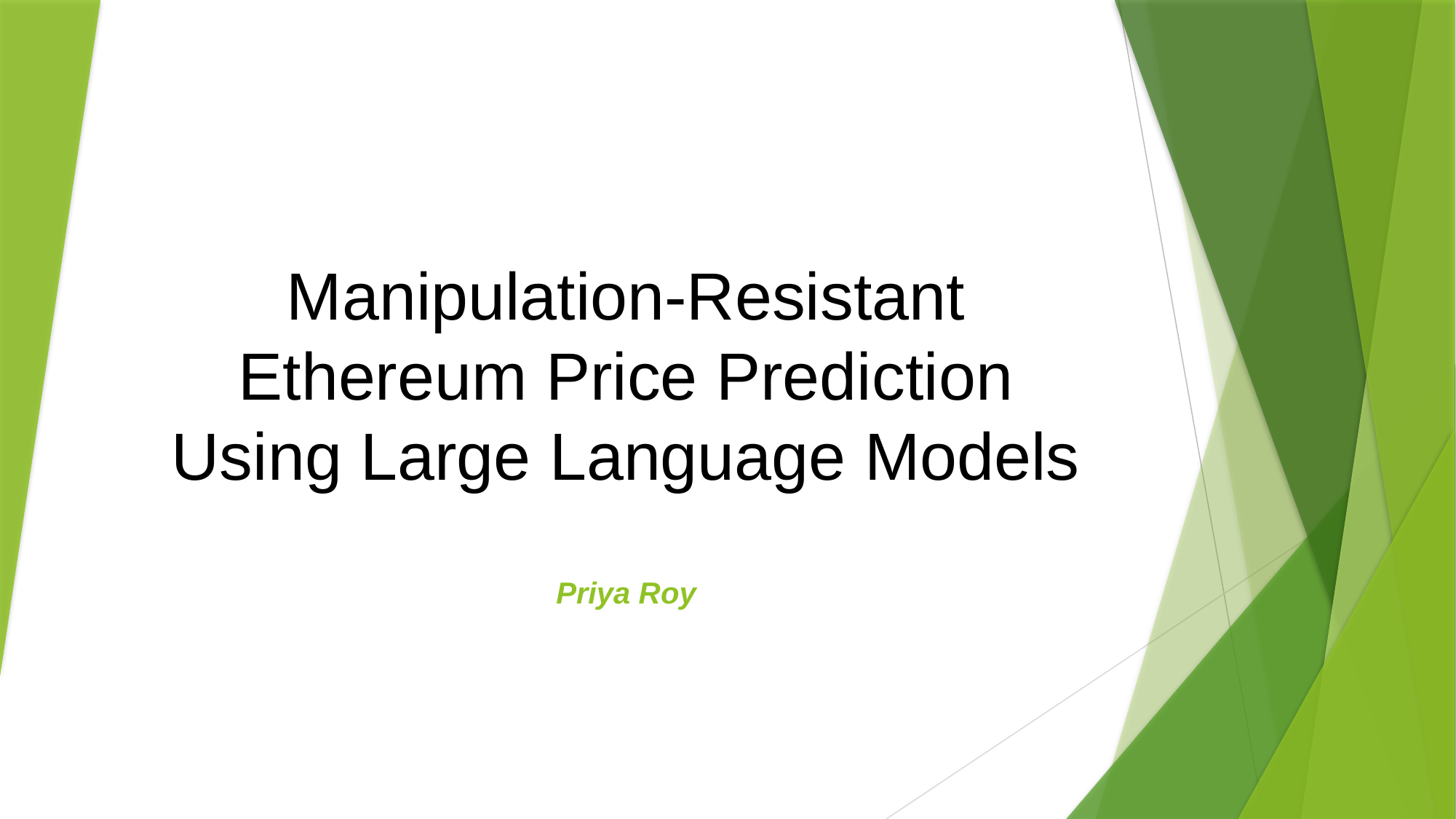

# Manipulation-Resistant Ethereum Price Prediction Using Large Language Models Priya Roy